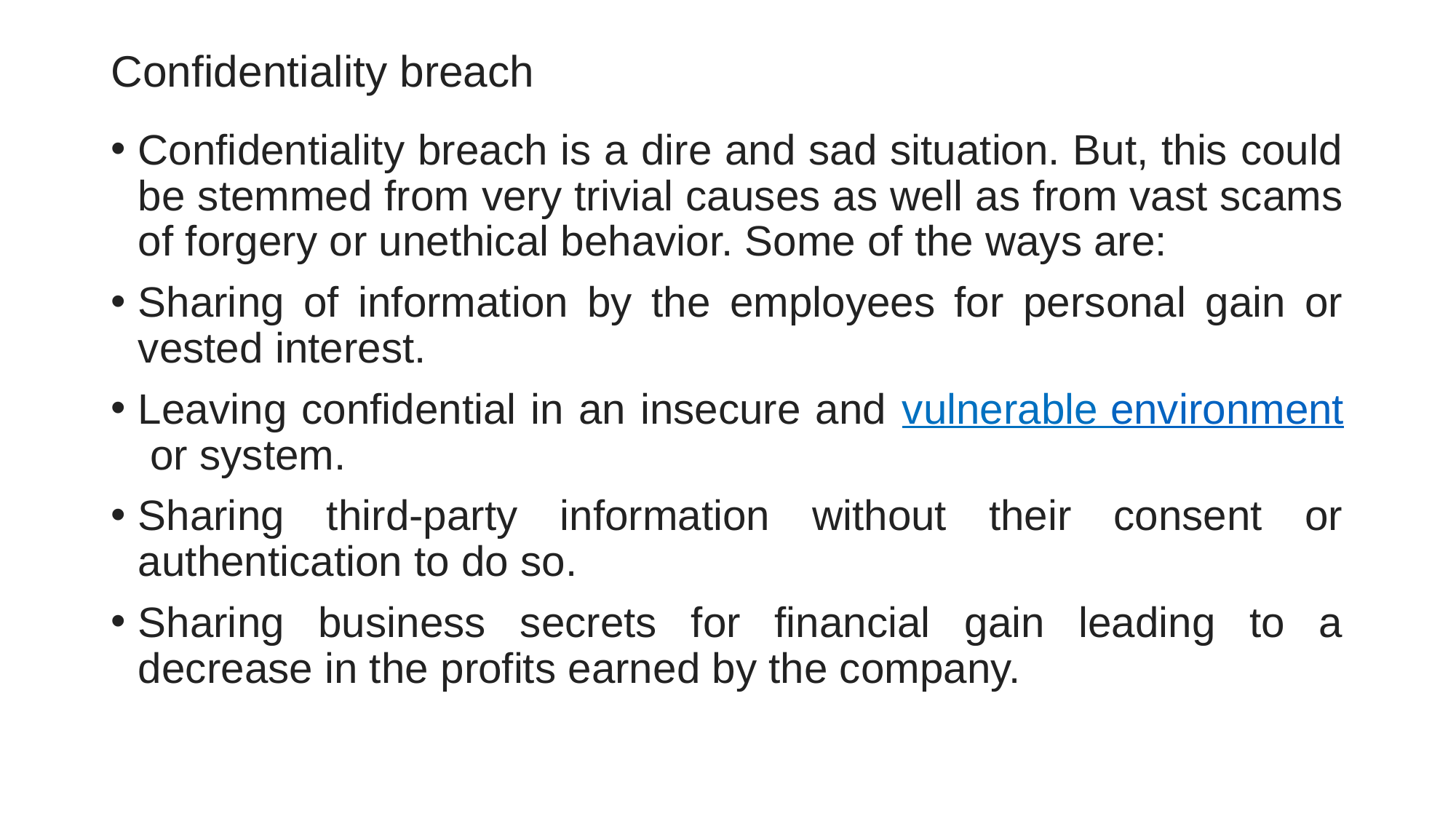

# Confidentiality breach
Confidentiality breach is a dire and sad situation. But, this could be stemmed from very trivial causes as well as from vast scams of forgery or unethical behavior. Some of the ways are:
Sharing of information by the employees for personal gain or vested interest.
Leaving confidential in an insecure and vulnerable environment or system.
Sharing third-party information without their consent or authentication to do so.
Sharing business secrets for financial gain leading to a decrease in the profits earned by the company.